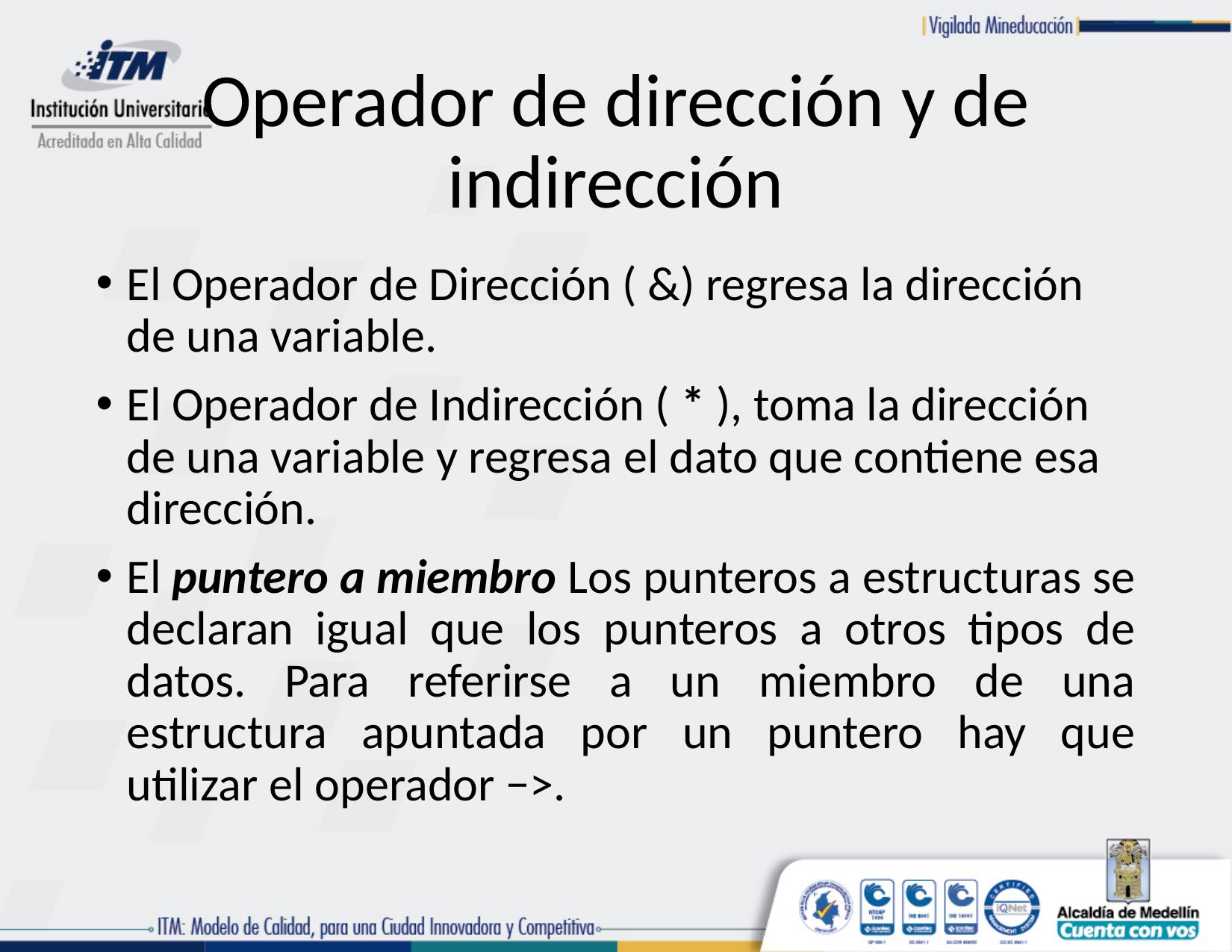

# Operador de dirección y de indirección
El Operador de Dirección ( &) regresa la dirección de una variable.
El Operador de Indirección ( * ), toma la dirección de una variable y regresa el dato que contiene esa dirección.
El puntero a miembro Los punteros a estructuras se declaran igual que los punteros a otros tipos de datos. Para referirse a un miembro de una estructura apuntada por un puntero hay que utilizar el operador −>.